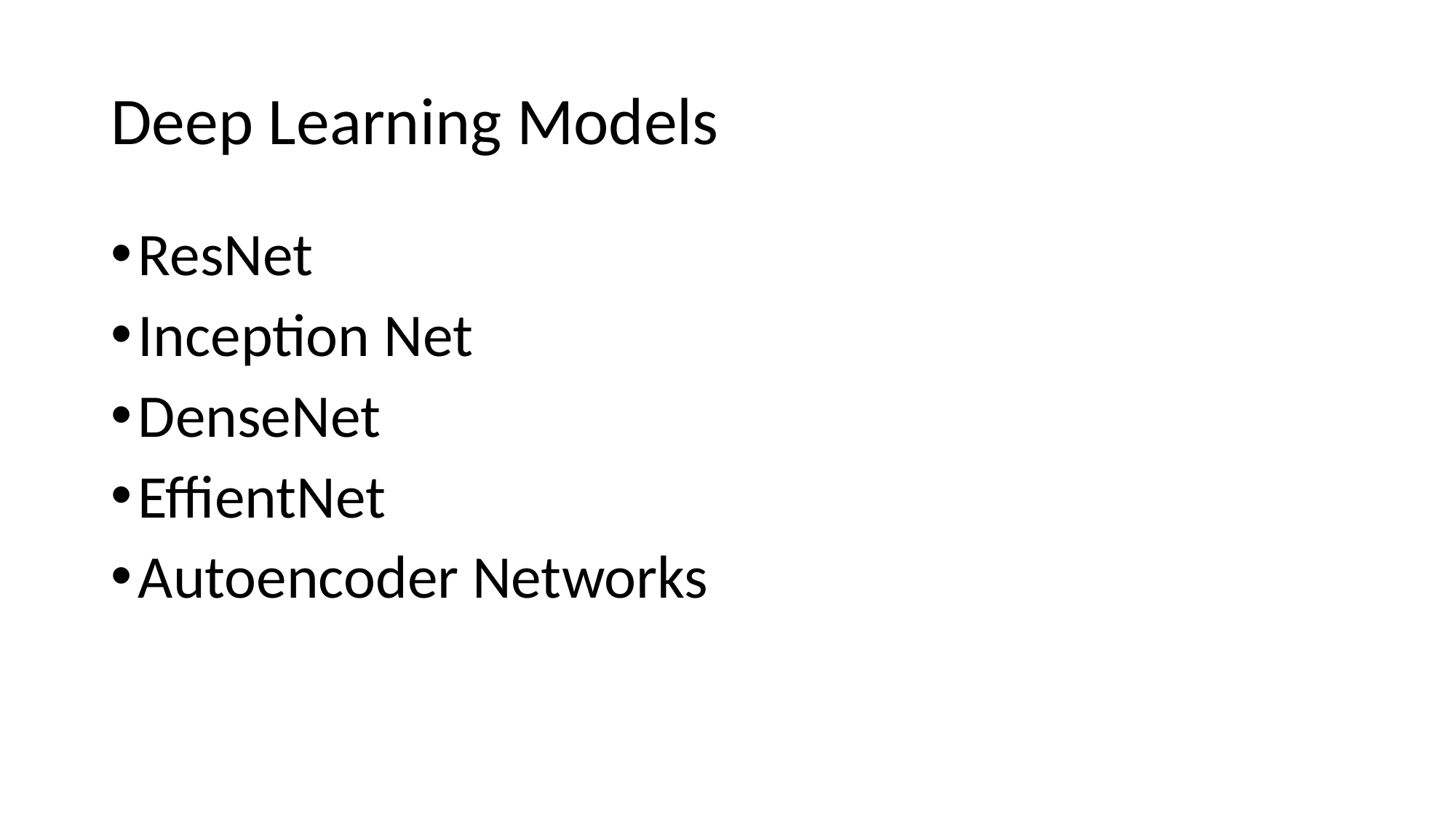

# Deep Learning Models
ResNet
Inception Net
DenseNet
EffientNet
Autoencoder Networks